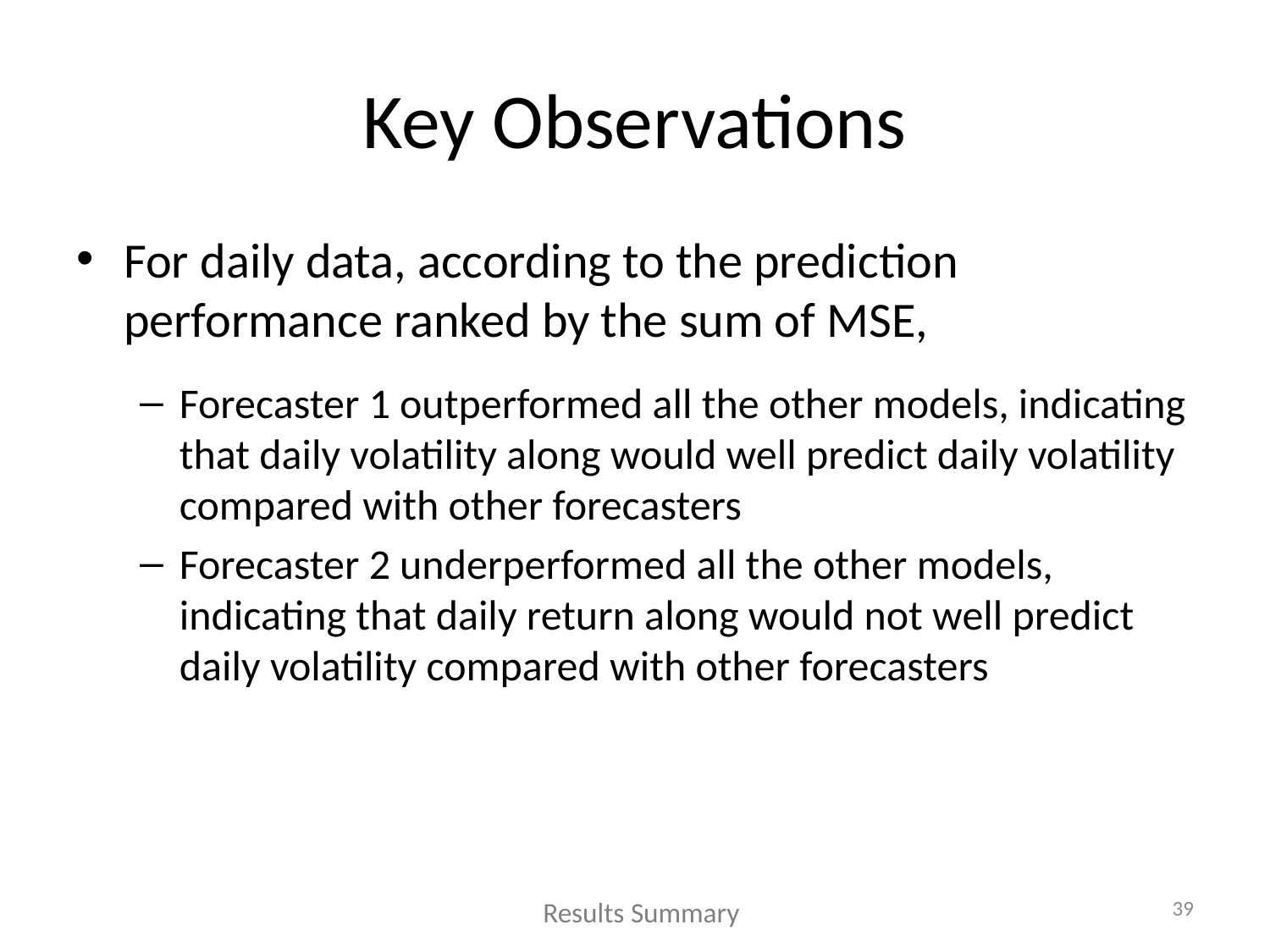

# Key Observations
For daily data, according to the prediction performance ranked by the sum of MSE,
Forecaster 1 outperformed all the other models, indicating that daily volatility along would well predict daily volatility compared with other forecasters
Forecaster 2 underperformed all the other models, indicating that daily return along would not well predict daily volatility compared with other forecasters

39
Results Summary